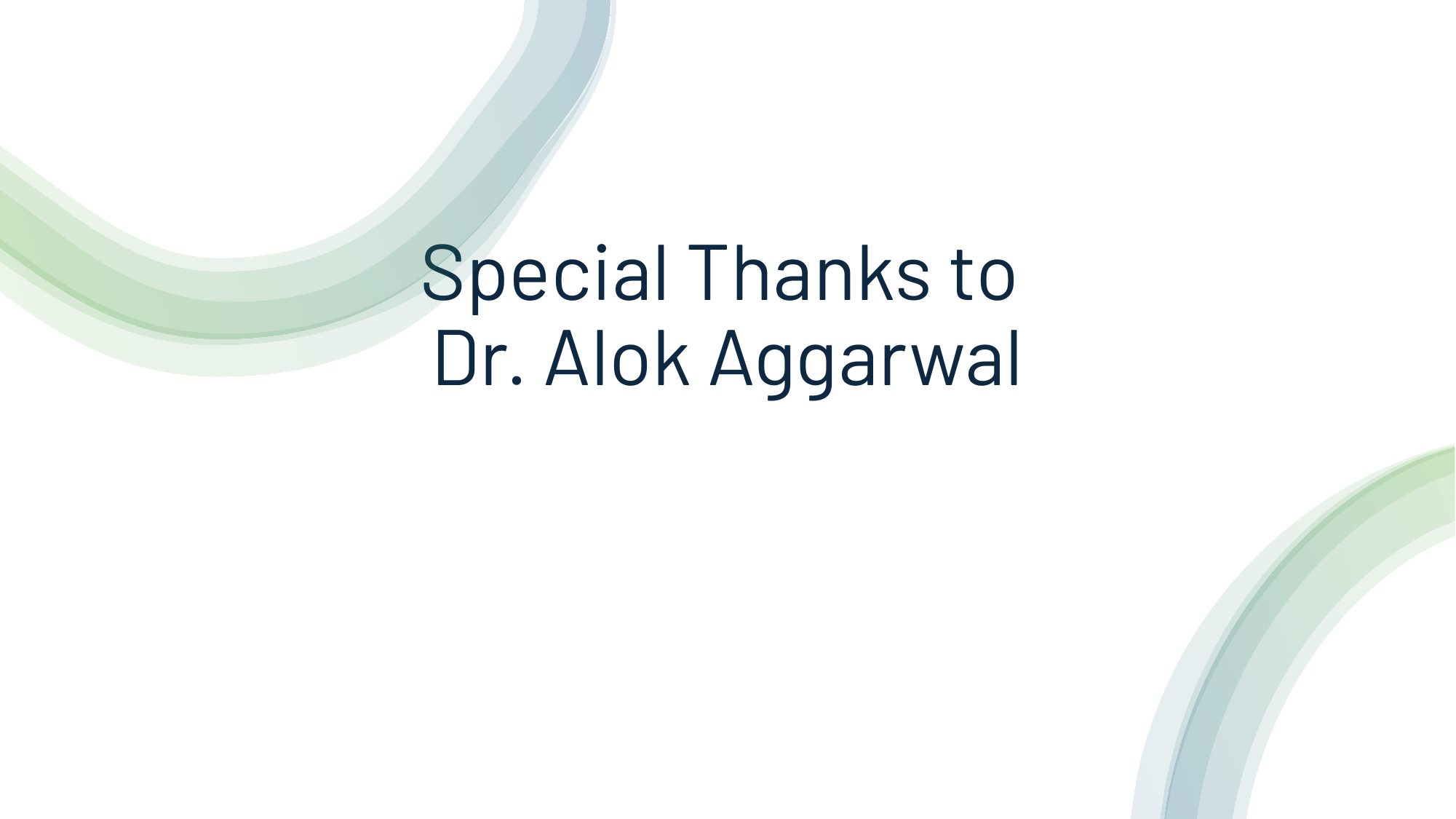

# Special Thanks to Dr. Alok Aggarwal